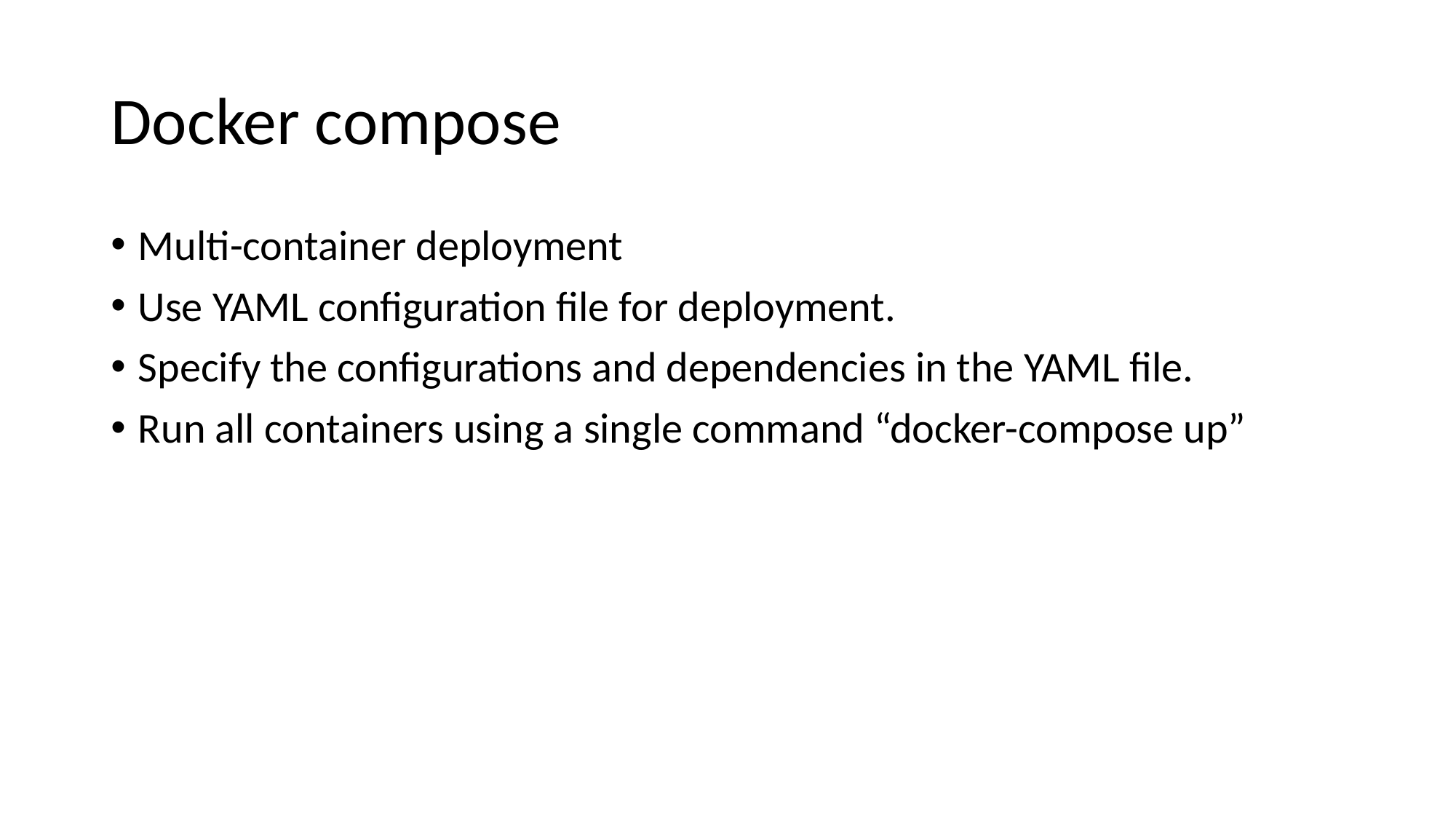

# Docker compose
Multi-container deployment
Use YAML configuration file for deployment.
Specify the configurations and dependencies in the YAML file.
Run all containers using a single command “docker-compose up”